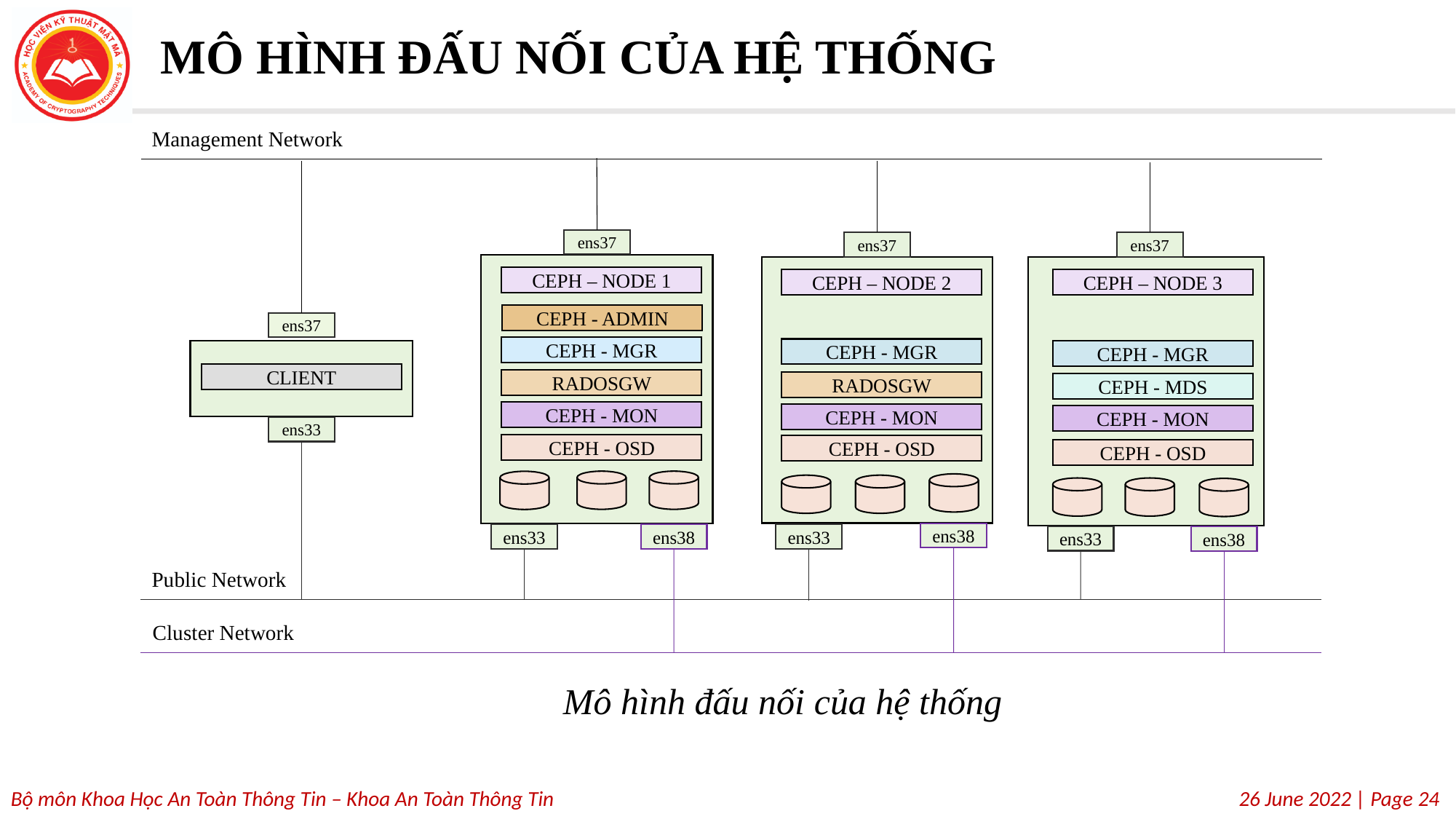

# MÔ HÌNH ĐẤU NỐI CỦA HỆ THỐNG
Management Network
ens37
ens37
ens37

CEPH – NODE 1
CEPH – NODE 2
CEPH – NODE 3
CEPH - ADMIN
ens37
CEPH - MGR
CEPH - MGR

CEPH - MGR
CLIENT
RADOSGW
RADOSGW
CEPH - MDS
CEPH - MON
CEPH - MON
CEPH - MON
ens33
CEPH - OSD
CEPH - OSD
CEPH - OSD

ens38
ens33
ens38
ens33
ens33
ens38
Public Network
Cluster Network
Mô hình đấu nối của hệ thống